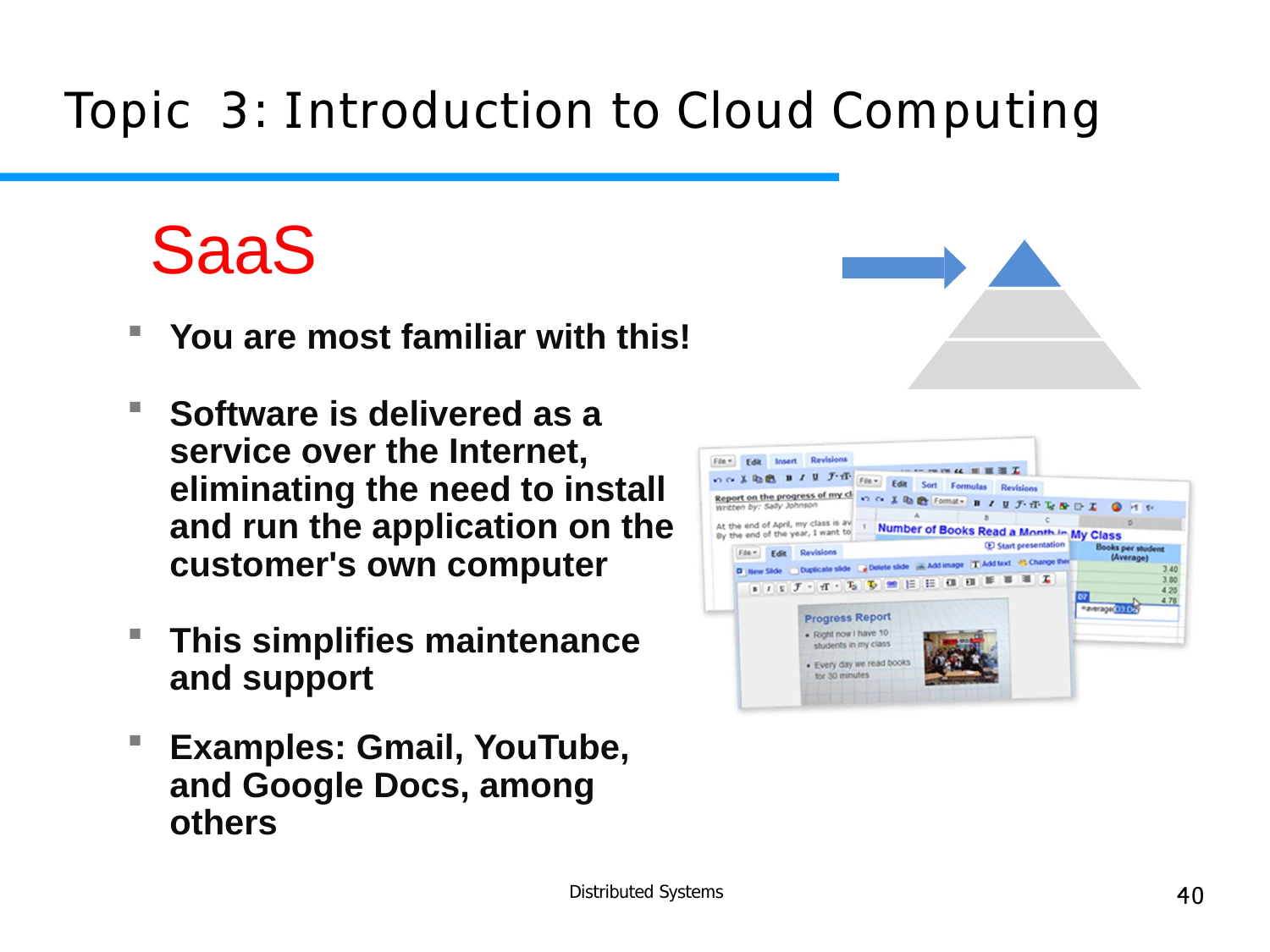

Topic  3: Introduction to Cloud Computing
# SaaS

You are most familiar with this!

Software is delivered as a service over the Internet, eliminating the need to install and run the application on the customer's own computer

This simplifies maintenance and support

Examples: Gmail, YouTube, and Google Docs, among others

Distributed Systems
40